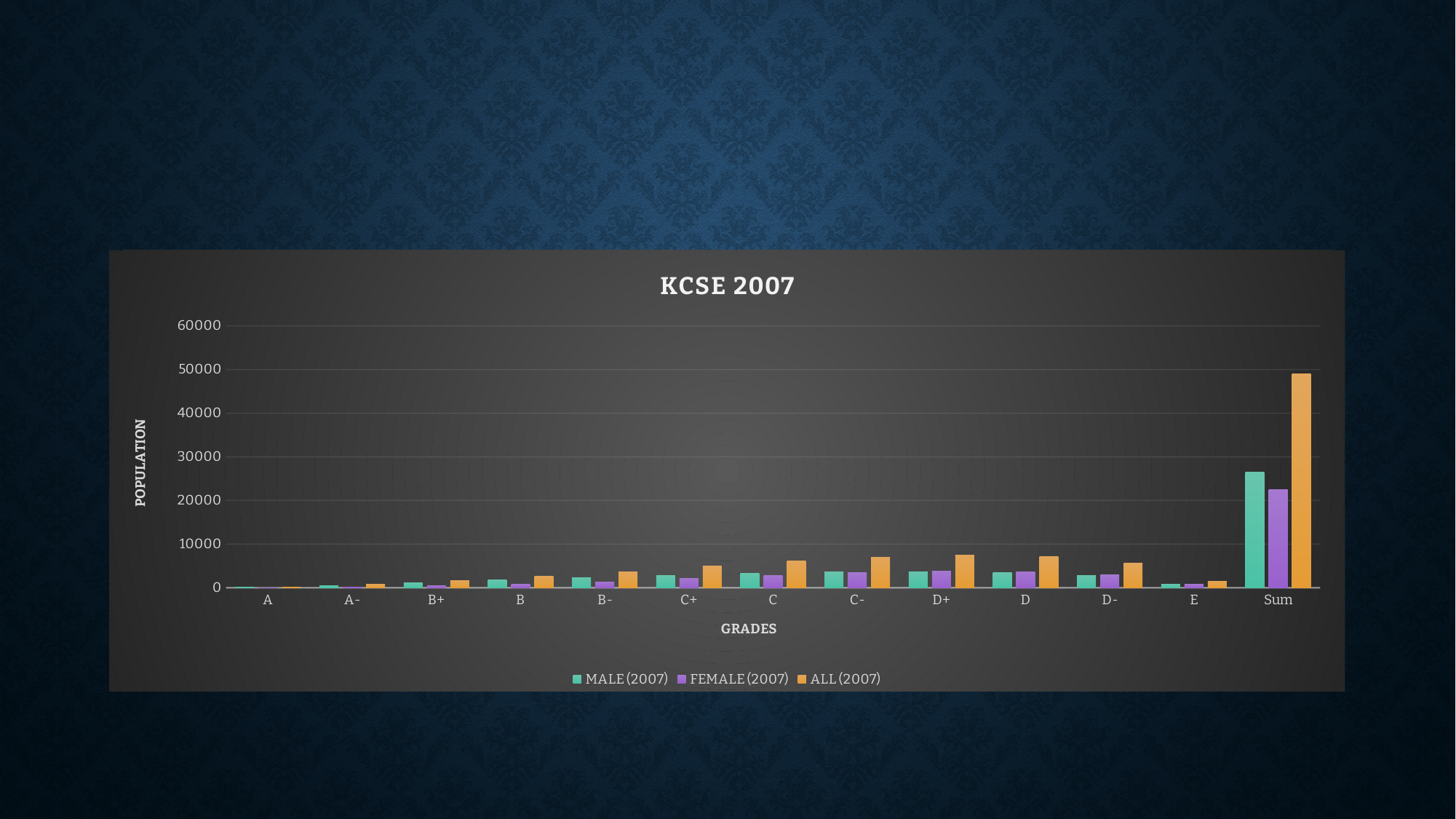

#

### Chart: KCSE 2007

| Category | MALE (2007) | FEMALE (2007) | ALL (2007) |
|---|---|---|---|
| A | 110.0 | 50.0 | 160.0 |
| A- | 563.0 | 191.0 | 754.0 |
| B+ | 1159.0 | 473.0 | 1632.0 |
| B | 1761.0 | 844.0 | 2605.0 |
| B- | 2268.0 | 1339.0 | 3607.0 |
| C+ | 2871.0 | 2100.0 | 4971.0 |
| C | 3314.0 | 2865.0 | 6179.0 |
| C- | 3609.0 | 3439.0 | 7048.0 |
| D+ | 3721.0 | 3817.0 | 7538.0 |
| D | 3493.0 | 3730.0 | 7223.0 |
| D- | 2762.0 | 2924.0 | 5686.0 |
| E | 779.0 | 790.0 | 1569.0 |
| Sum | 26410.0 | 22562.0 | 48972.0 |